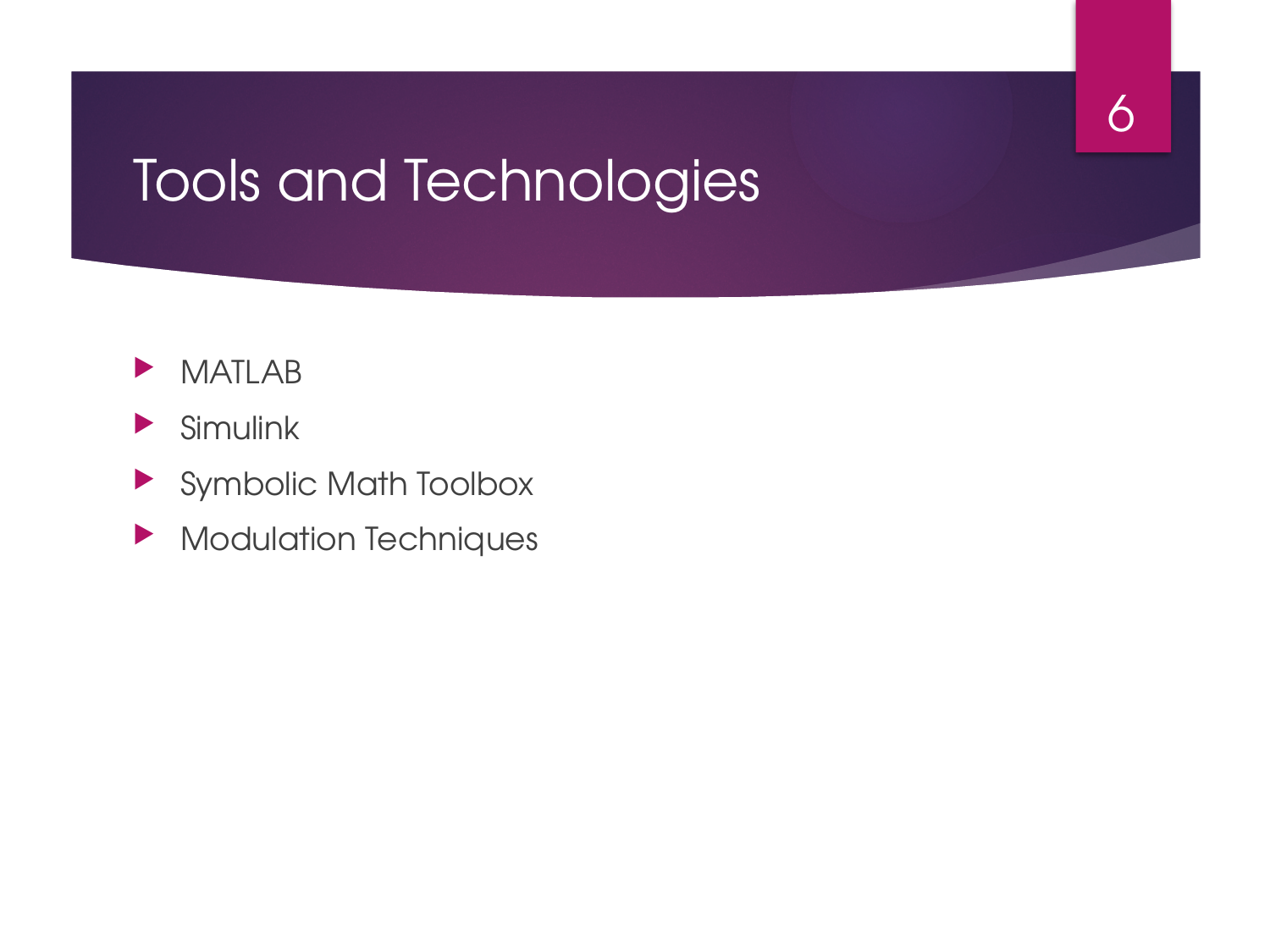

6
# Tools and Technologies
MATLAB
Simulink
Symbolic Math Toolbox
Modulation Techniques